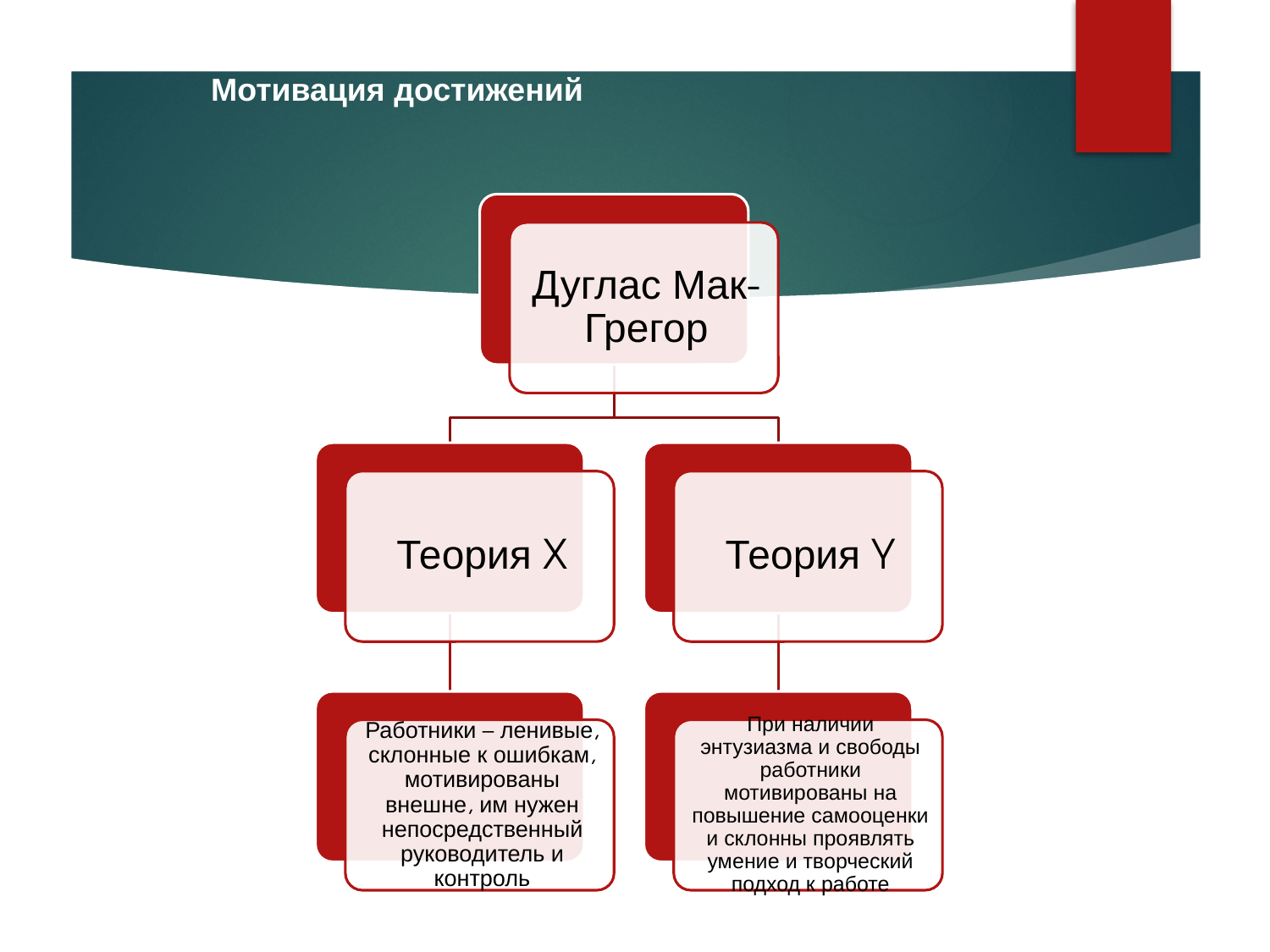

Мотивация достижений
Дуглас Мак-Грегор
Теория X
Работники – ленивые, склонные к ошибкам, мотивированы внешне, им нужен непосредственный руководитель и контроль
Теория Y
При наличии энтузиазма и свободы работники мотивированы на повышение самооценки и склонны проявлять умение и творческий подход к работе
фото
фото
фото
Высшая школа экономики, Москва, 2016